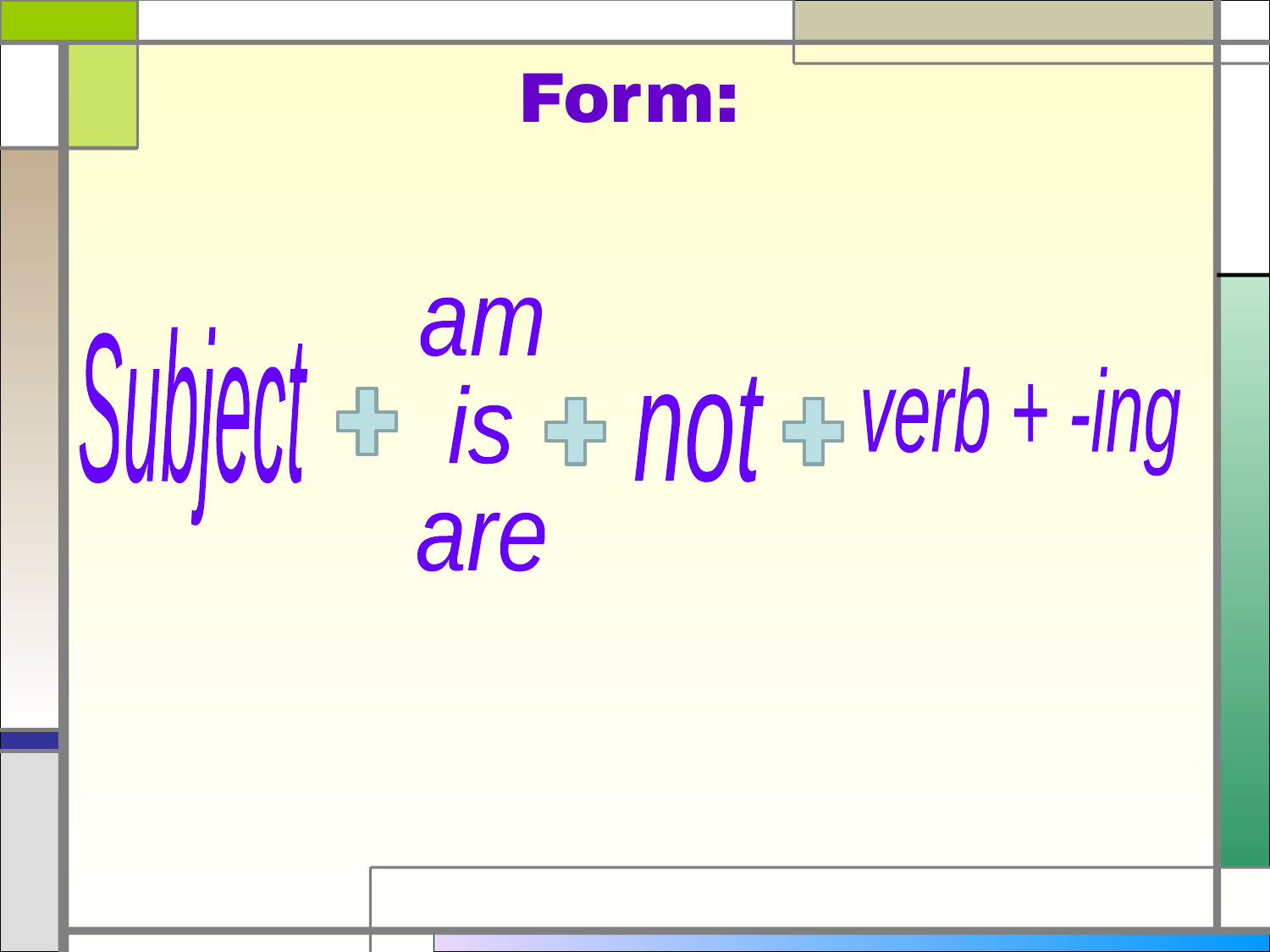

# Form:
am
is
are
Subject
verb + -ing

not